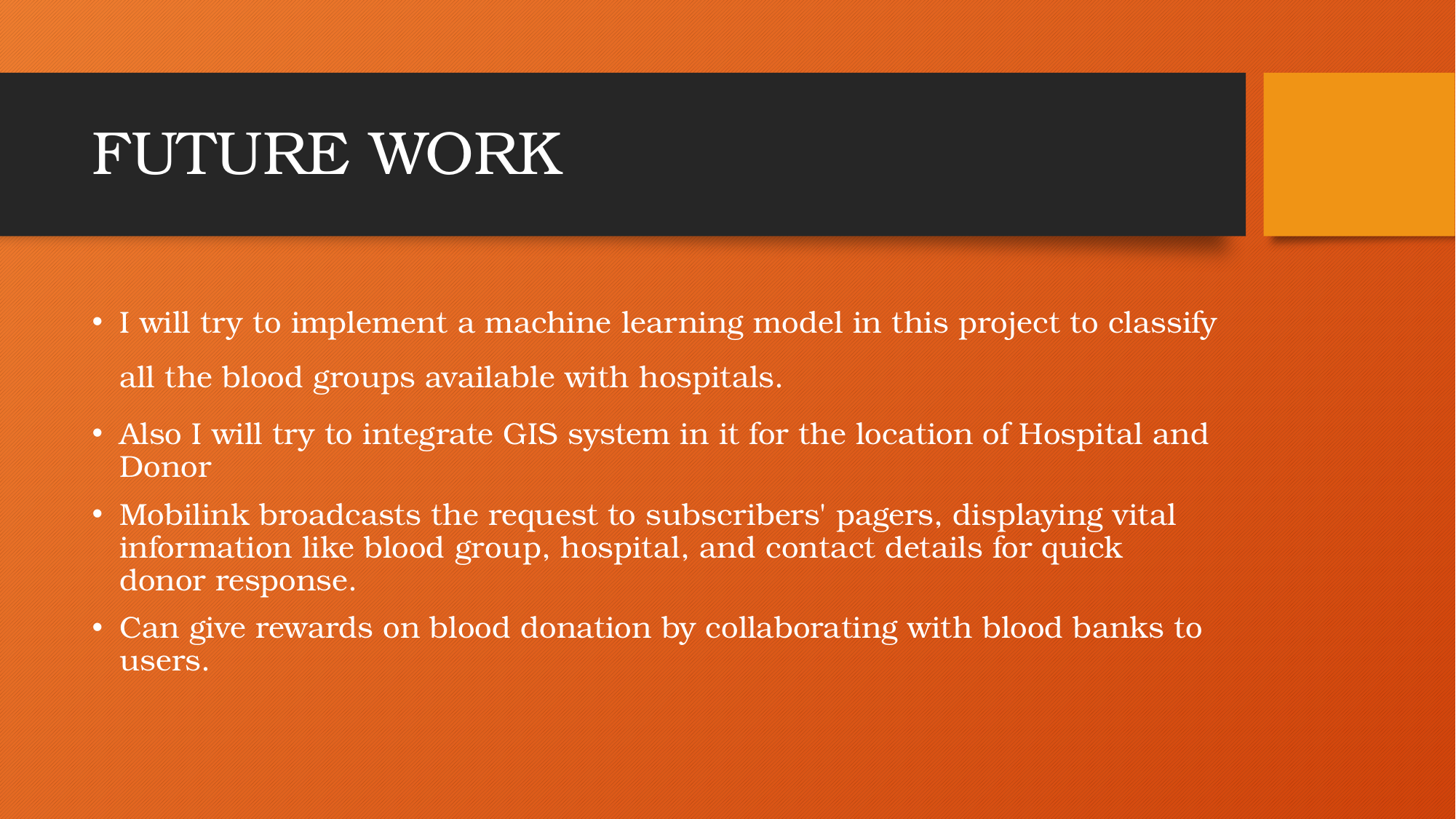

# FUTURE WORK
I will try to implement a machine learning model in this project to classify all the blood groups available with hospitals.
Also I will try to integrate GIS system in it for the location of Hospital and Donor
Mobilink broadcasts the request to subscribers' pagers, displaying vital information like blood group, hospital, and contact details for quick donor response.
Can give rewards on blood donation by collaborating with blood banks to users.